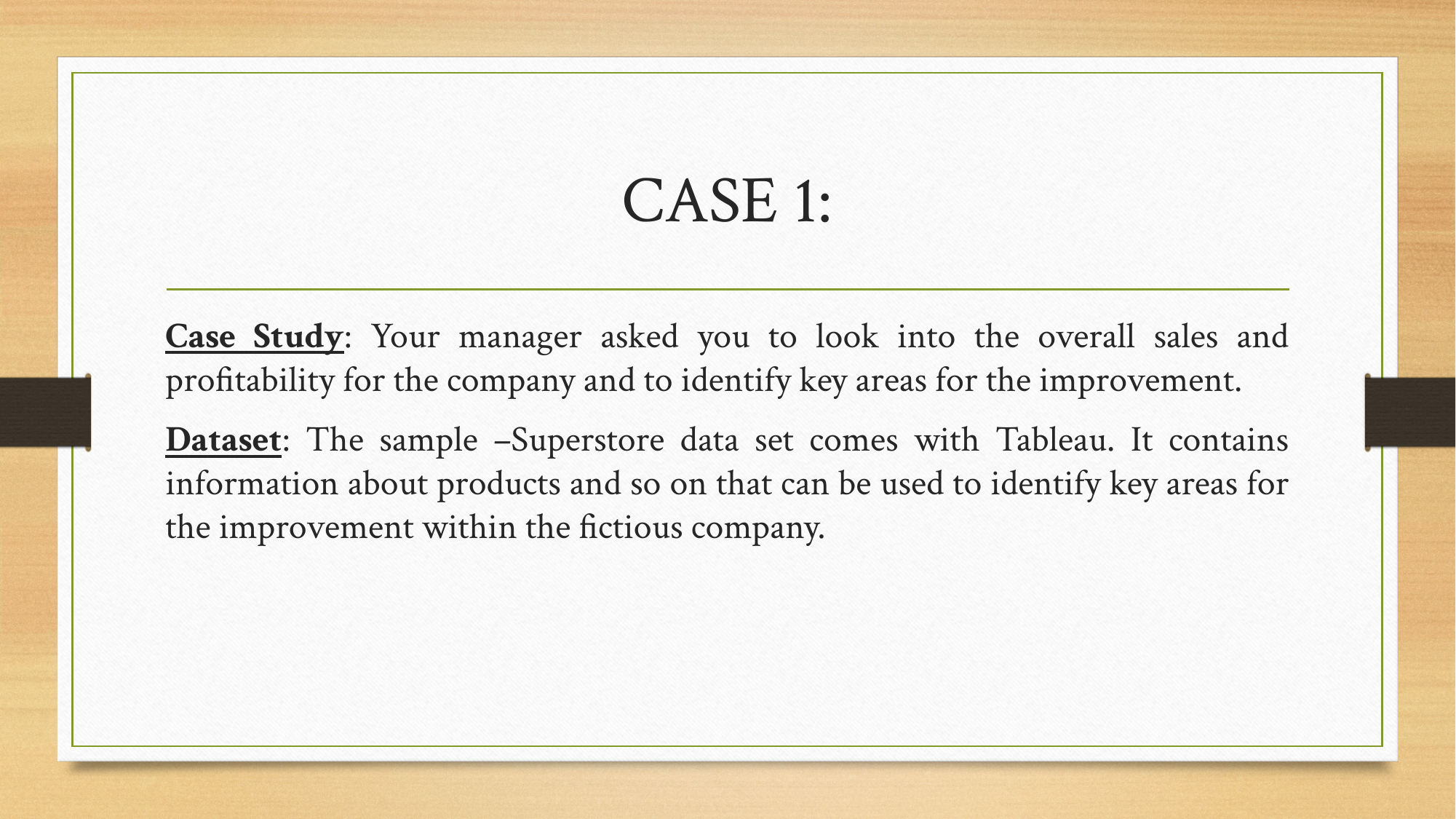

# CASE 1:
Case Study: Your manager asked you to look into the overall sales and profitability for the company and to identify key areas for the improvement.
Dataset: The sample –Superstore data set comes with Tableau. It contains information about products and so on that can be used to identify key areas for the improvement within the fictious company.